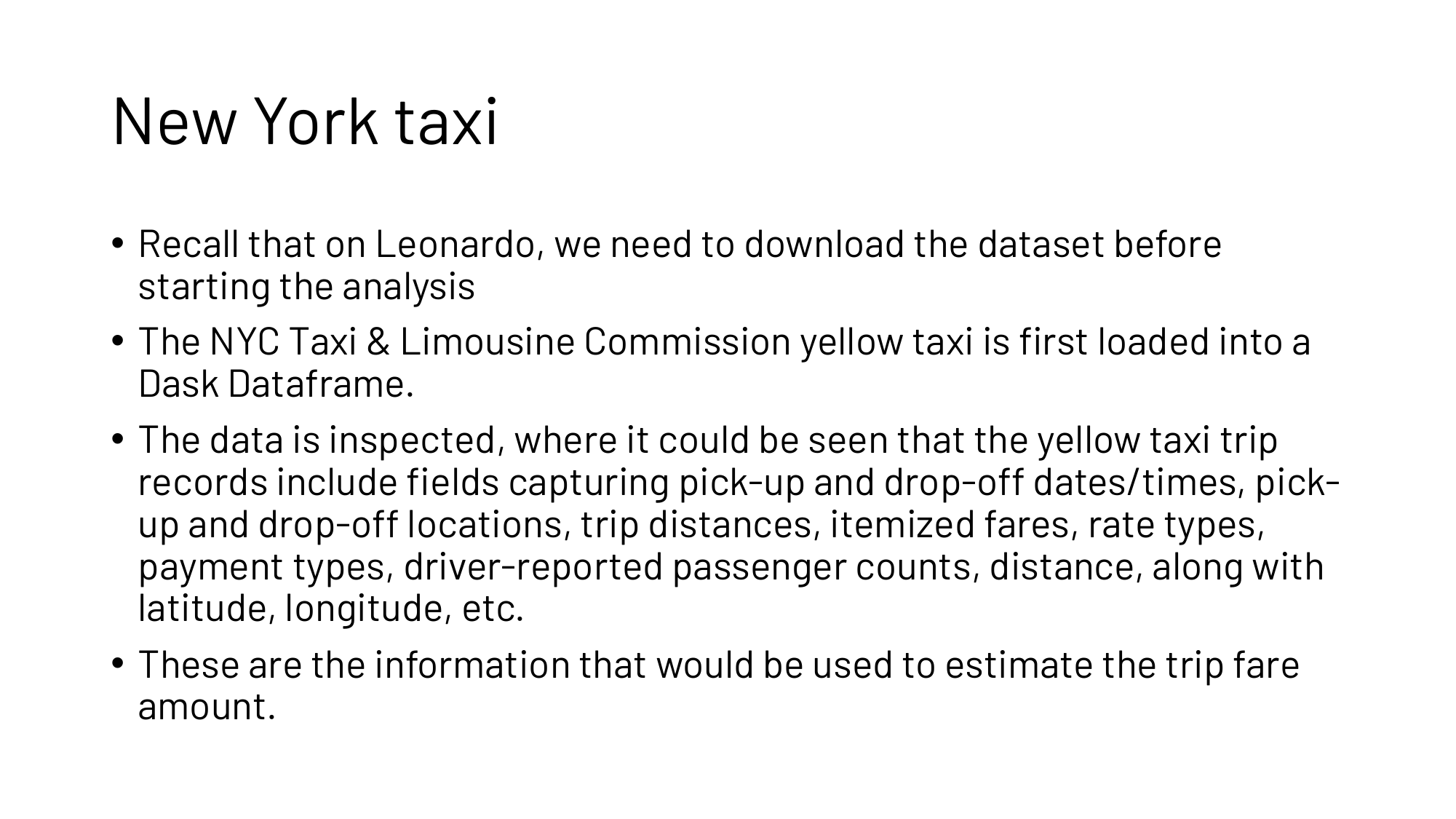

# New York taxi
Recall that on Leonardo, we need to download the dataset before starting the analysis
The NYC Taxi & Limousine Commission yellow taxi is first loaded into a Dask Dataframe.
The data is inspected, where it could be seen that the yellow taxi trip records include fields capturing pick-up and drop-off dates/times, pick-up and drop-off locations, trip distances, itemized fares, rate types, payment types, driver-reported passenger counts, distance, along with latitude, longitude, etc.
These are the information that would be used to estimate the trip fare amount.